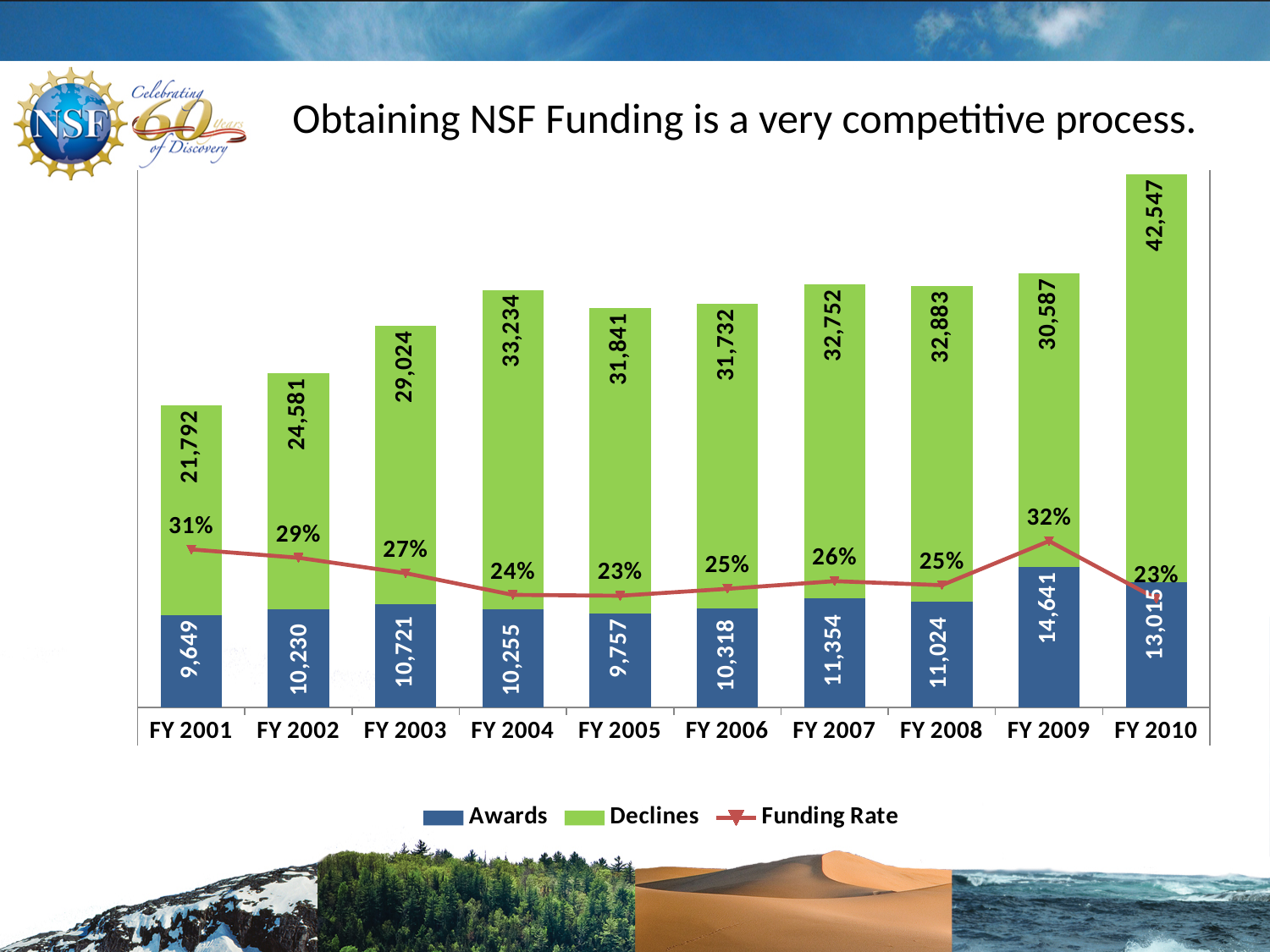

Obtaining NSF Funding is a very competitive process.

### Chart

| Category | Awards | Declines | Funding Rate |
|---|---|---|---|
| FY 2001 | 9649.0 | 21792.0 | 0.306892274418754 |
| FY 2002 | 10230.0 | 24581.0 | 0.293872626468649 |
| FY 2003 | 10721.0 | 29024.0 | 0.269744621965027 |
| FY 2004 | 10255.0 | 33234.0 | 0.235806755731334 |
| FY 2005 | 9757.0 | 31841.0 | 0.234554545891629 |
| FY 2006 | 10318.0 | 31732.0 | 0.245374554102259 |
| FY 2007 | 11354.0 | 32752.0 | 0.257408457091033 |
| FY 2008 | 11024.0 | 32883.0 | 0.251076138201198 |
| FY 2009 | 14641.0 | 30587.0 | 0.320000000000003 |
| FY 2010 | 13015.0 | 42547.0 | 0.23 |